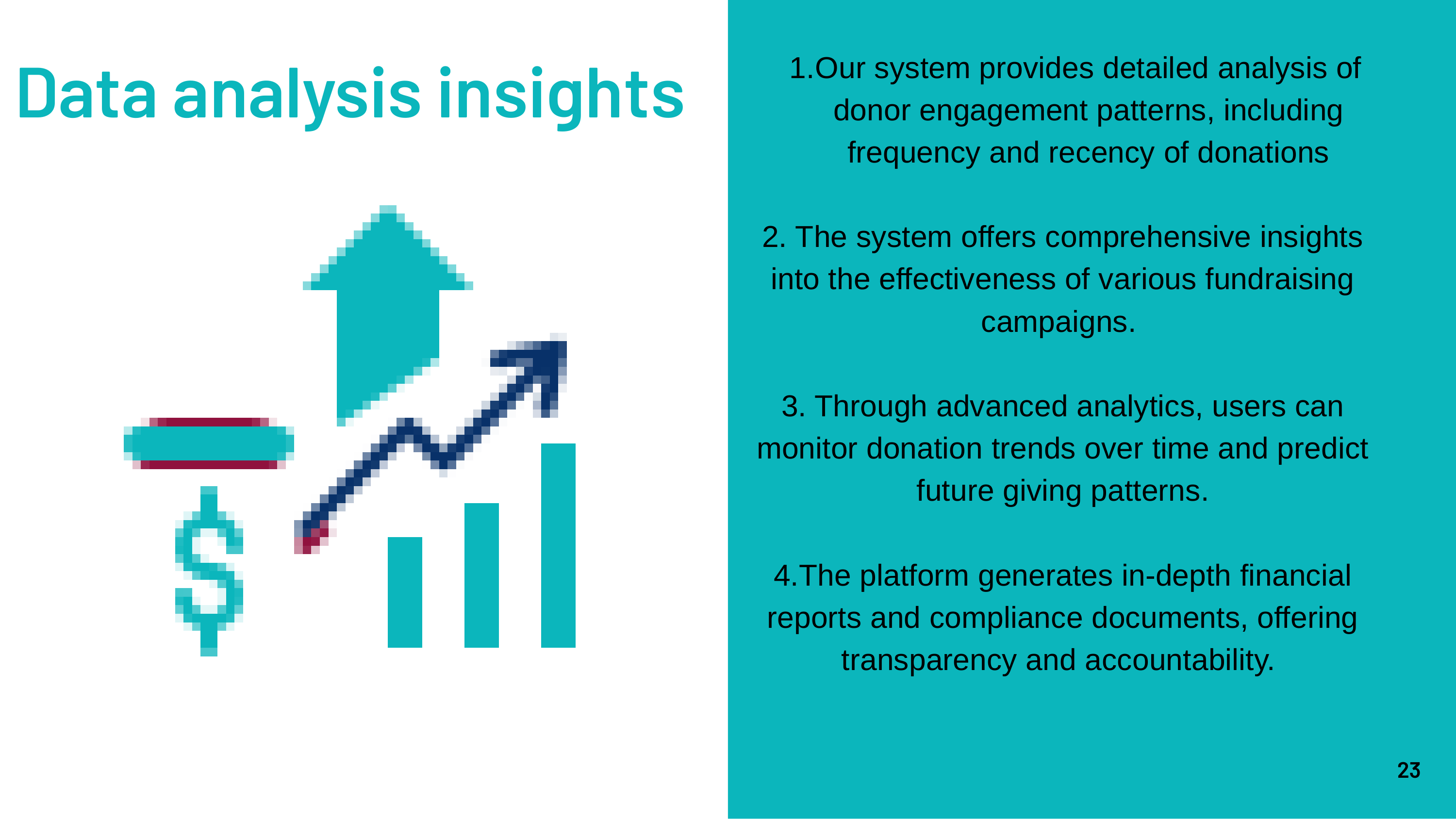

Our system provides detailed analysis of donor engagement patterns, including frequency and recency of donations

2. The system offers comprehensive insights into the effectiveness of various fundraising campaigns.

3. Through advanced analytics, users can monitor donation trends over time and predict future giving patterns.

4.The platform generates in-depth financial reports and compliance documents, offering transparency and accountability.

Data analysis insights

23